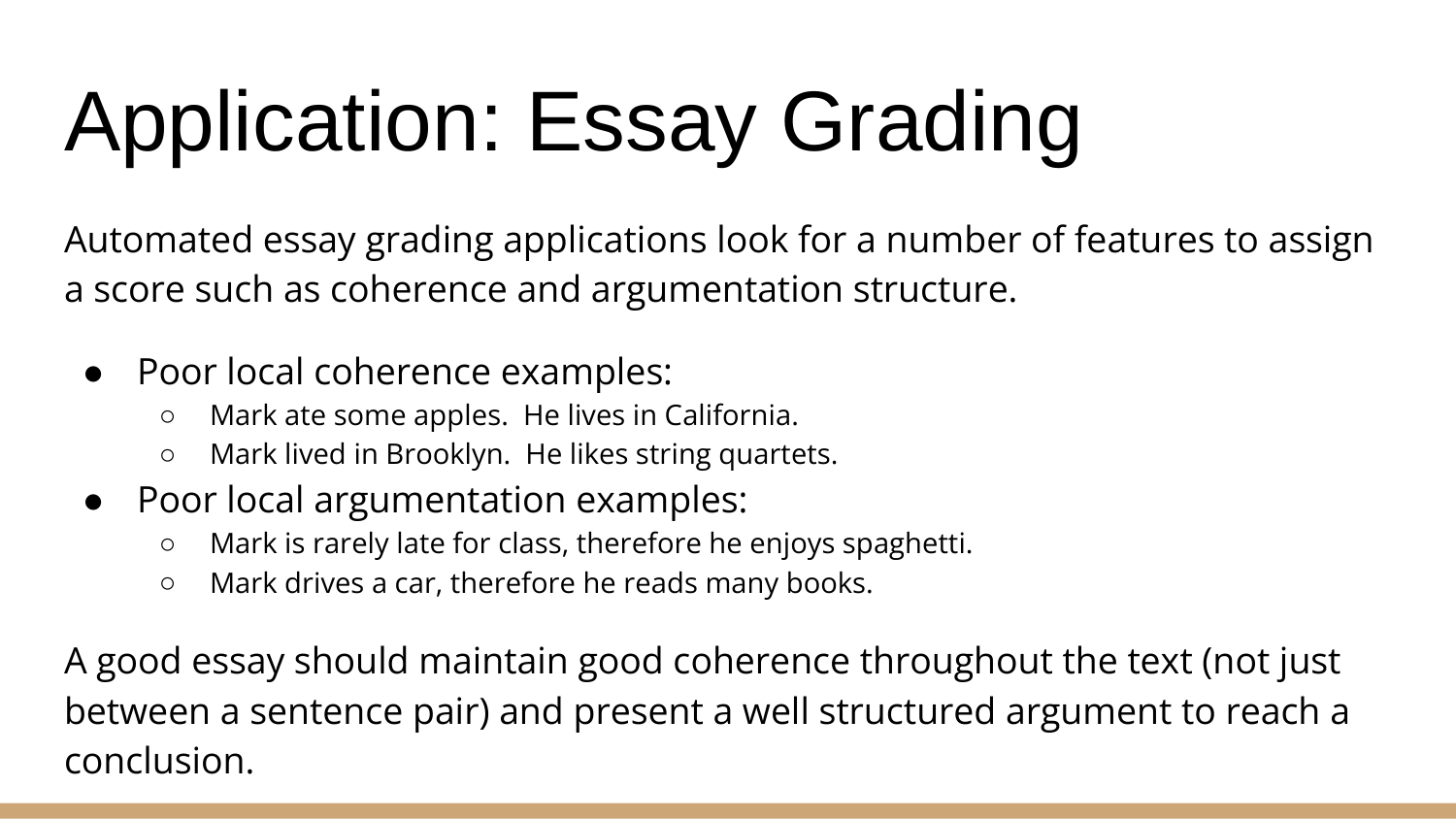

# Application: Essay Grading
Automated essay grading applications look for a number of features to assign a score such as coherence and argumentation structure.
Poor local coherence examples:
Mark ate some apples.  He lives in California.
Mark lived in Brooklyn.  He likes string quartets.
Poor local argumentation examples:
Mark is rarely late for class, therefore he enjoys spaghetti.
Mark drives a car, therefore he reads many books.
A good essay should maintain good coherence throughout the text (not just between a sentence pair) and present a well structured argument to reach a conclusion.